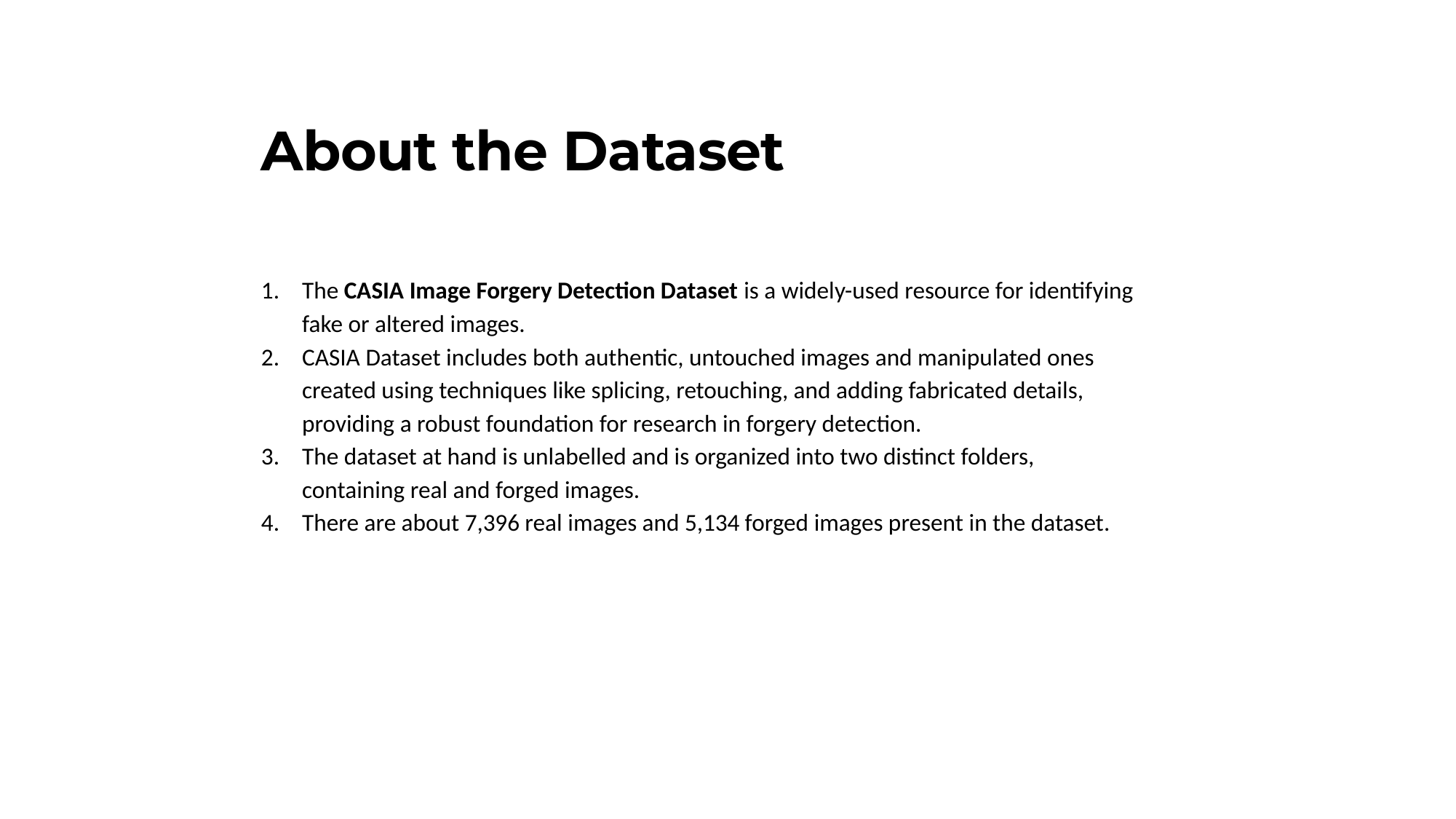

About the Dataset
The CASIA Image Forgery Detection Dataset is a widely-used resource for identifying fake or altered images.
CASIA Dataset includes both authentic, untouched images and manipulated ones created using techniques like splicing, retouching, and adding fabricated details, providing a robust foundation for research in forgery detection.
The dataset at hand is unlabelled and is organized into two distinct folders, containing real and forged images.
There are about 7,396 real images and 5,134 forged images present in the dataset.